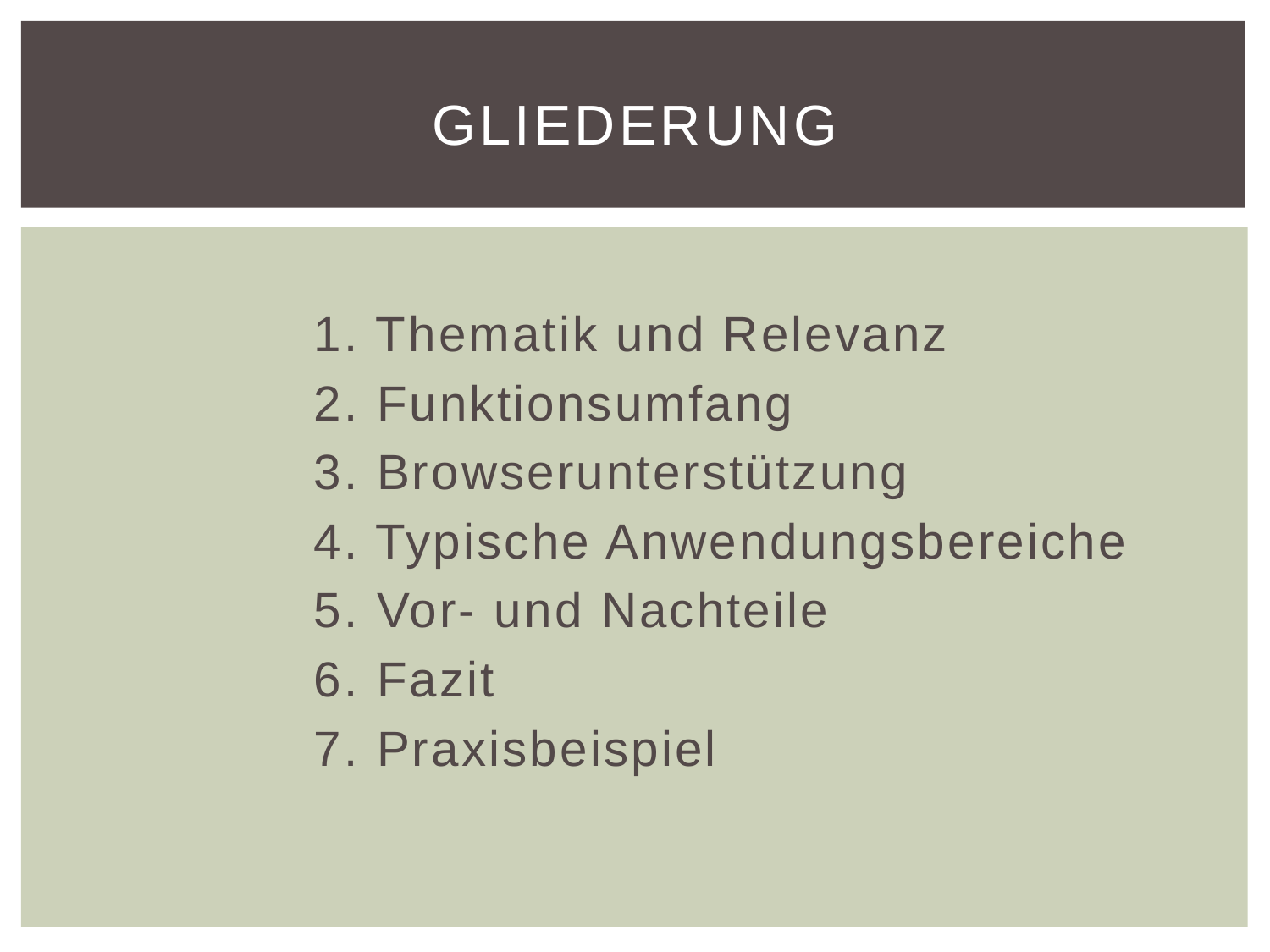

# Gliederung
1. Thematik und Relevanz
2. Funktionsumfang
3. Browserunterstützung
4. Typische Anwendungsbereiche
5. Vor- und Nachteile
6. Fazit
7. Praxisbeispiel